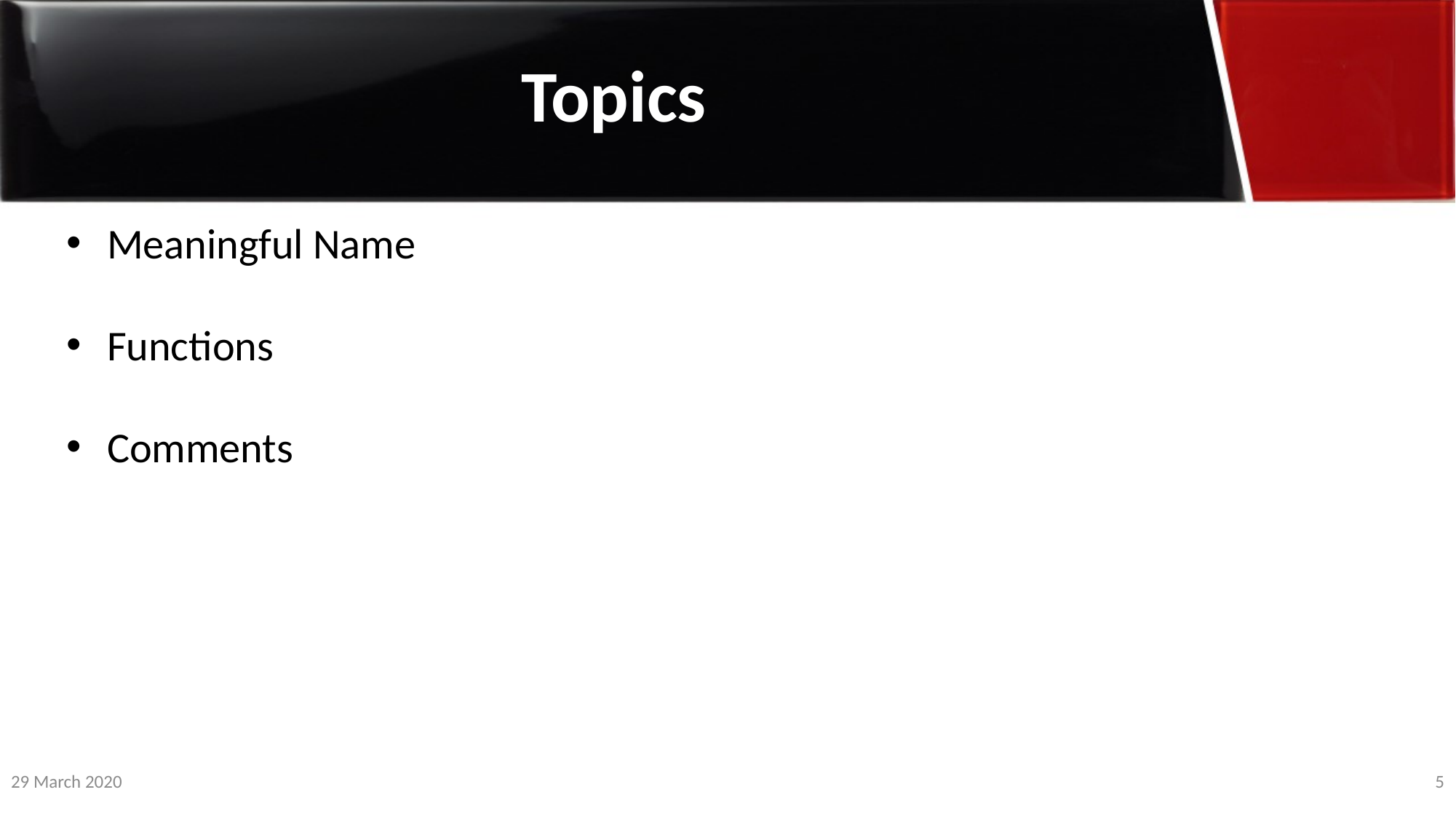

Topics
Meaningful Name

Functions

Comments

29 March 2020
5